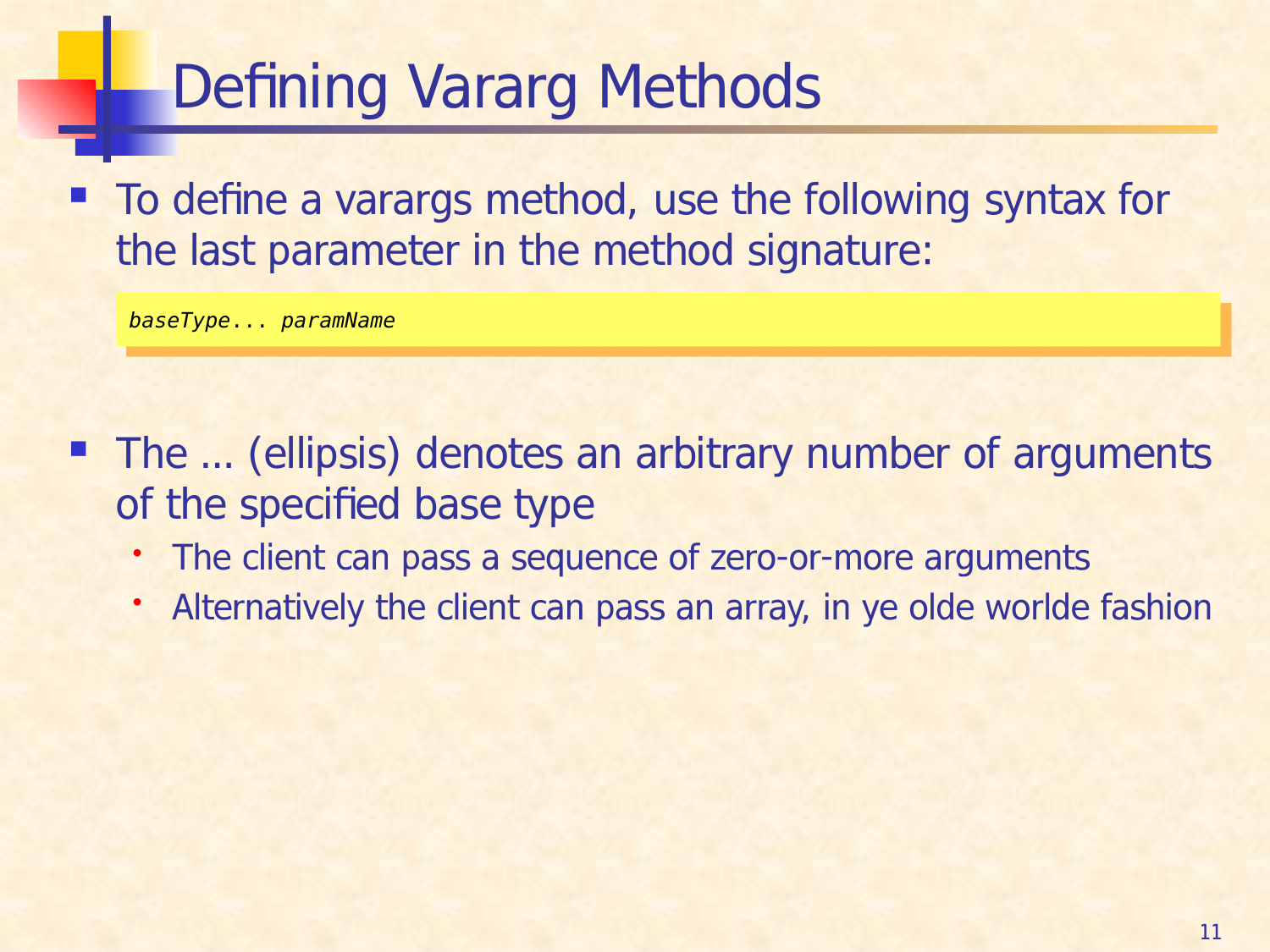

# Defining Vararg Methods
To define a varargs method, use the following syntax for the last parameter in the method signature:

The … (ellipsis) denotes an arbitrary number of arguments of the specified base type
The client can pass a sequence of zero-or-more arguments
Alternatively the client can pass an array, in ye olde worlde fashion

baseType... paramName
11